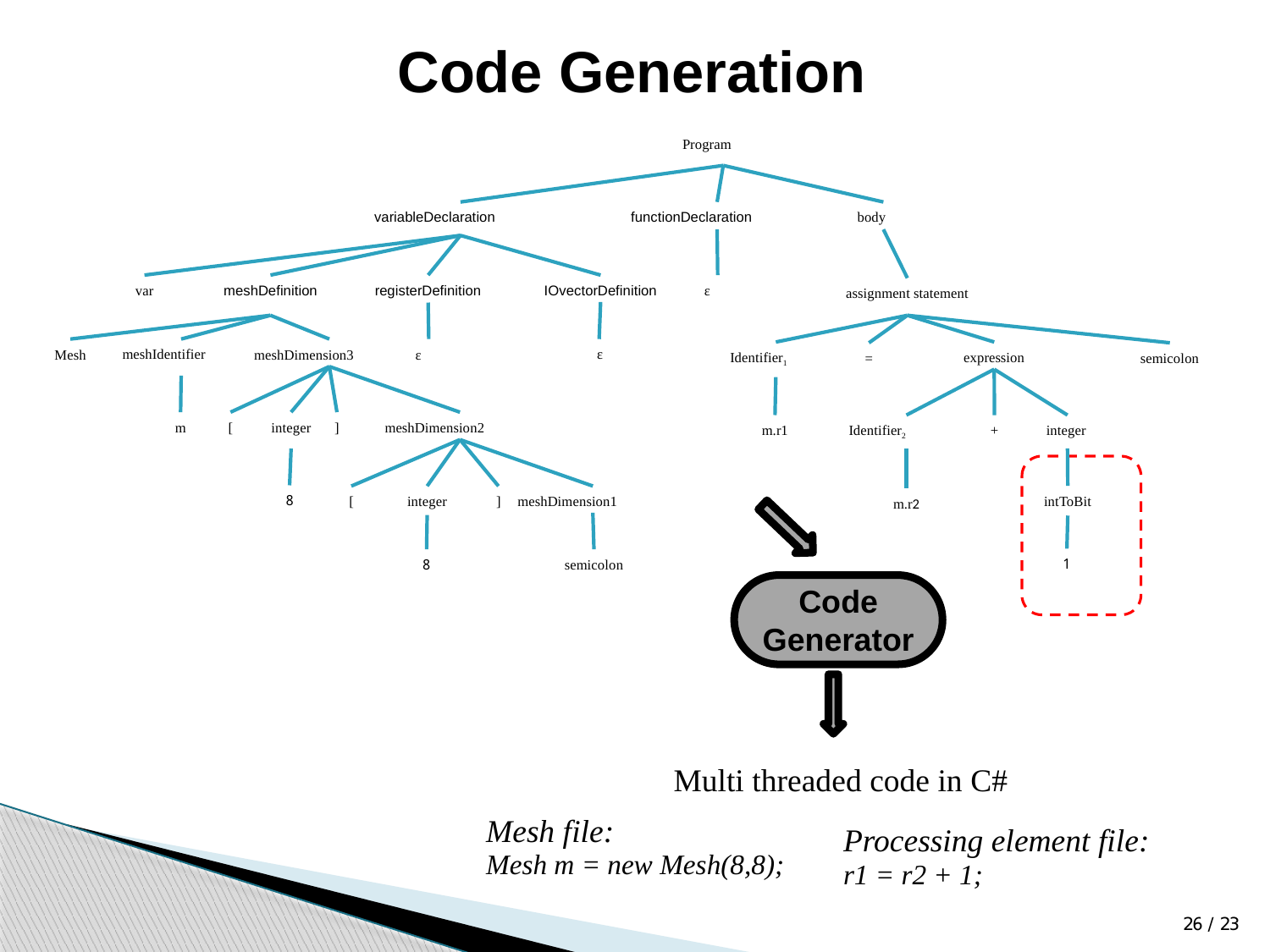

Code Generation
Program
variableDeclaration
functionDeclaration
body
var
meshDefinition
registerDefinition
IOvectorDefinition
ε
assignment statement
Identifier1
expression
=
semicolon
m.r1
Identifier2
+
integer
m.r2
1
ε
Mesh
ε
meshIdentifier
meshDimension3
[
integer
]
m
meshDimension2
8
meshDimension1
[
]
integer
8
semicolon
intToBit

Code Generator

Multi threaded code in C#
Mesh file:
Mesh m = new Mesh(8,8);

Processing element file:
r1 = r2 + 1;
23 / 26